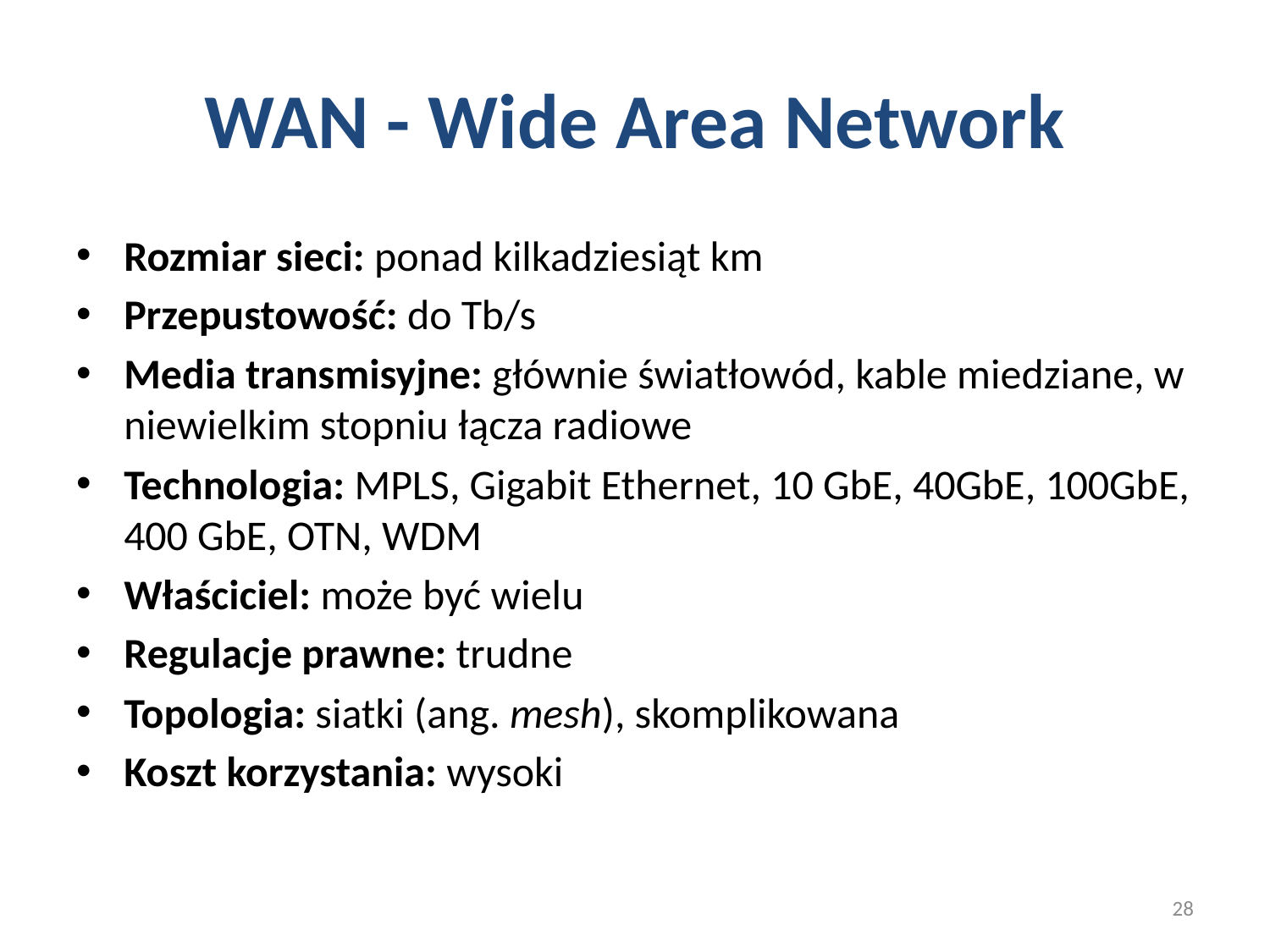

# WAN - Wide Area Network
Rozmiar sieci: ponad kilkadziesiąt km
Przepustowość: do Tb/s
Media transmisyjne: głównie światłowód, kable miedziane, w niewielkim stopniu łącza radiowe
Technologia: MPLS, Gigabit Ethernet, 10 GbE, 40GbE, 100GbE, 400 GbE, OTN, WDM
Właściciel: może być wielu
Regulacje prawne: trudne
Topologia: siatki (ang. mesh), skomplikowana
Koszt korzystania: wysoki

28